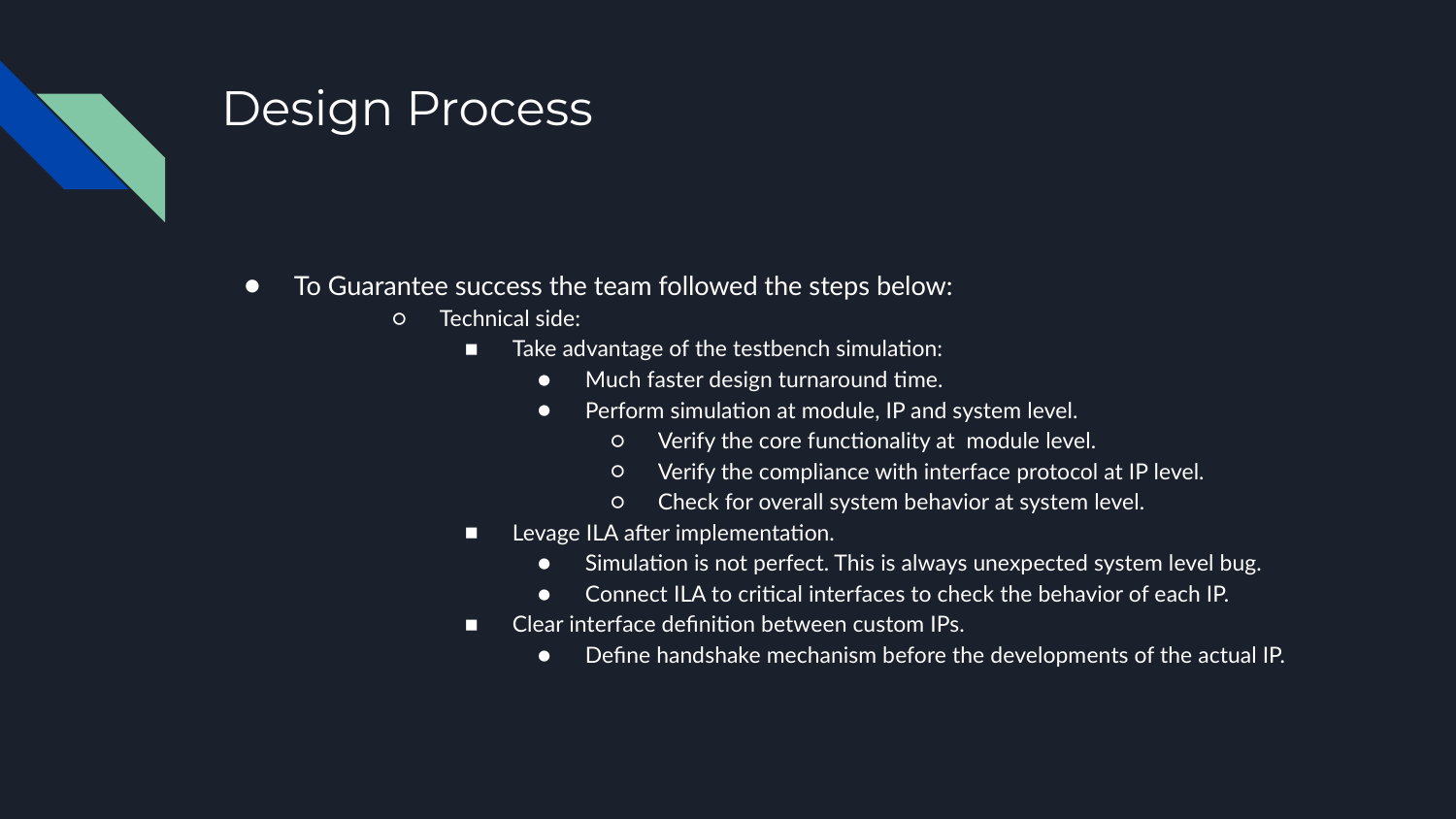

# Design Process
To Guarantee success the team followed the steps below:
Technical side:
Take advantage of the testbench simulation:
Much faster design turnaround time.
Perform simulation at module, IP and system level.
Verify the core functionality at  module level.
Verify the compliance with interface protocol at IP level.
Check for overall system behavior at system level.
Levage ILA after implementation.
Simulation is not perfect. This is always unexpected system level bug.
Connect ILA to critical interfaces to check the behavior of each IP.
Clear interface definition between custom IPs.
Define handshake mechanism before the developments of the actual IP.